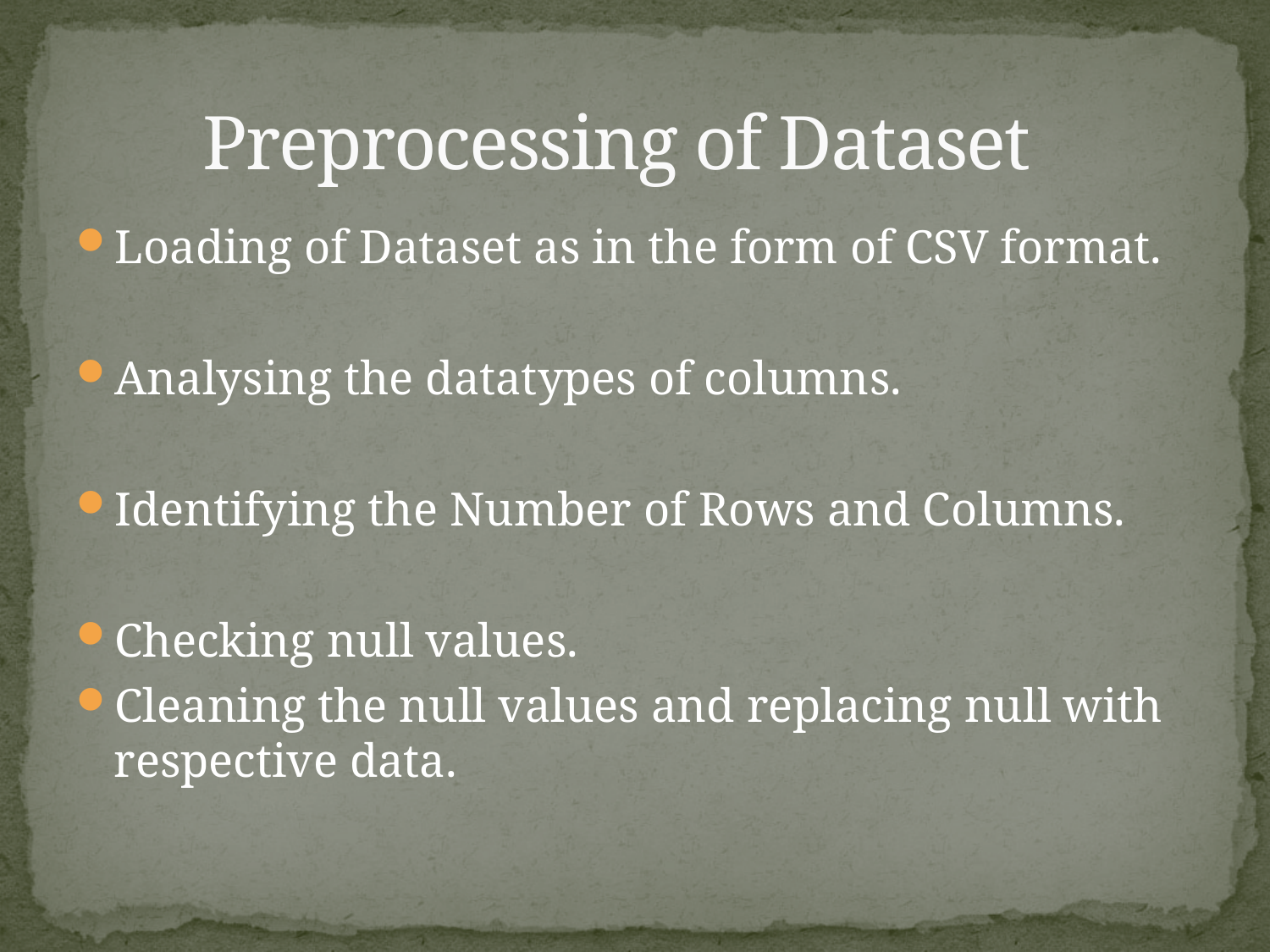

# Preprocessing of Dataset
Loading of Dataset as in the form of CSV format.

Analysing the datatypes of columns.

Identifying the Number of Rows and Columns.

Checking null values.
Cleaning the null values and replacing null with respective data.